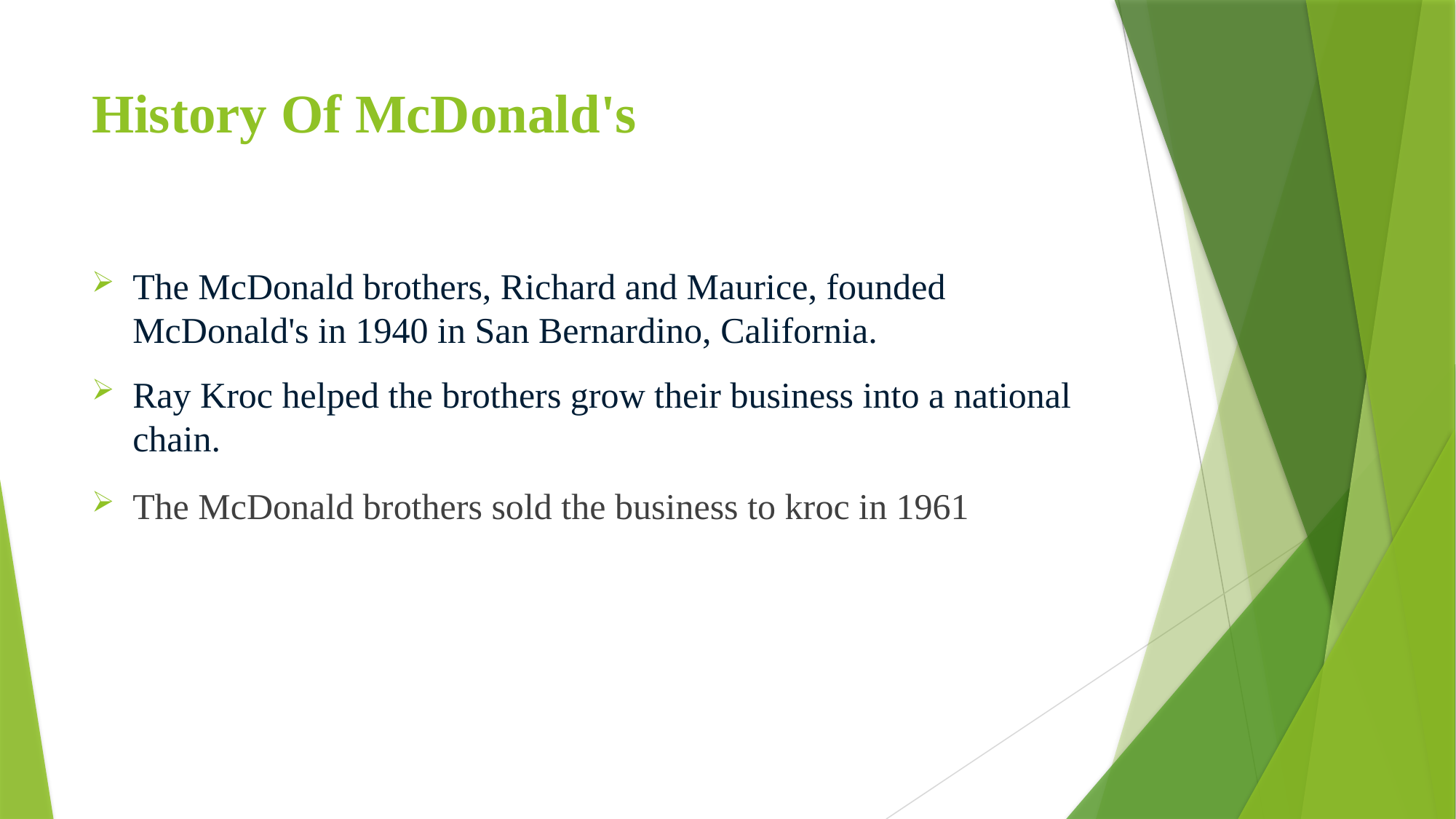

# History Of McDonald's
The McDonald brothers, Richard and Maurice, founded McDonald's in 1940 in San Bernardino, California.
Ray Kroc helped the brothers grow their business into a national chain.
The McDonald brothers sold the business to kroc in 1961